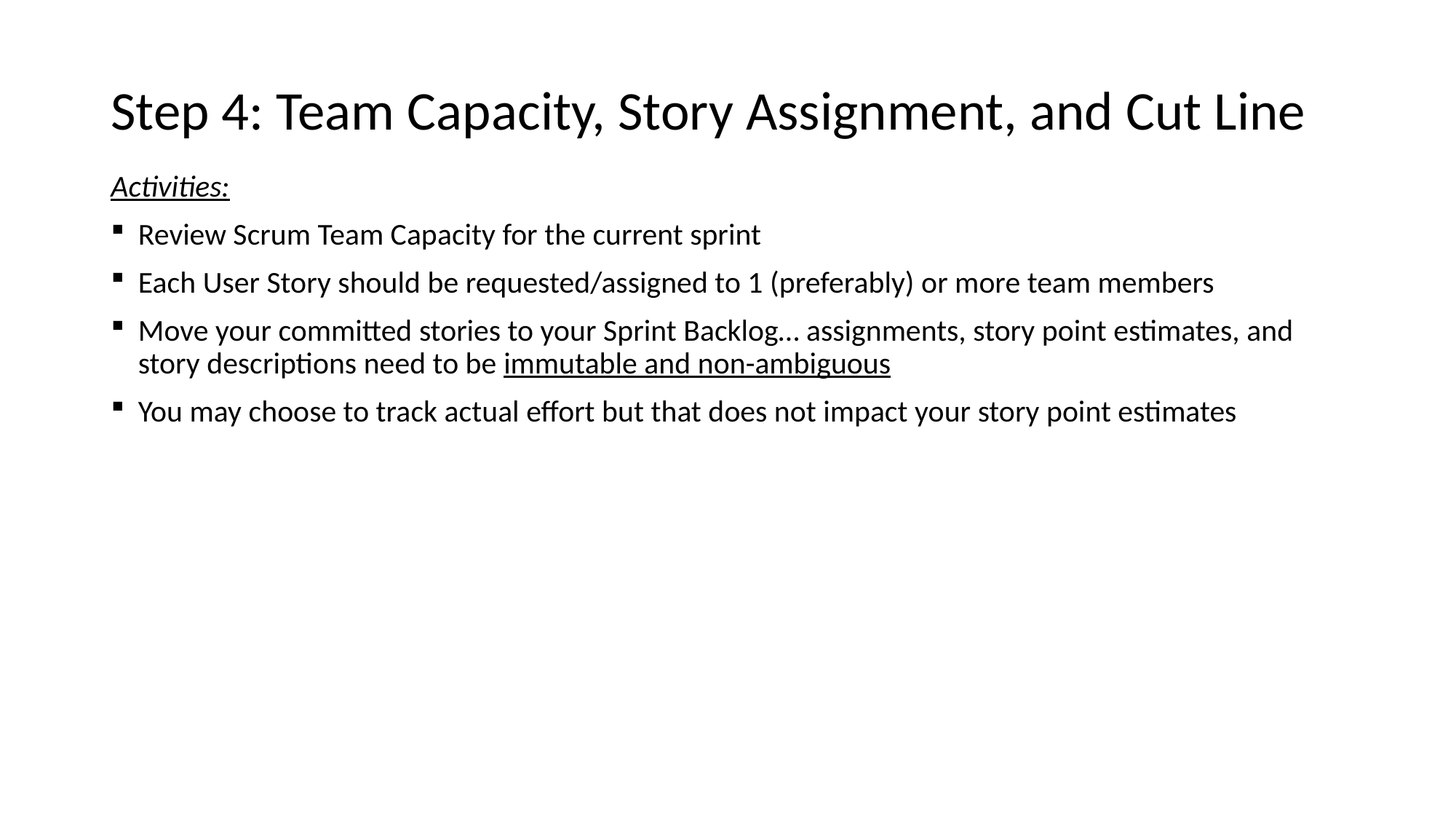

# Step 4: Team Capacity, Story Assignment, and Cut Line
Activities:
Review Scrum Team Capacity for the current sprint
Each User Story should be requested/assigned to 1 (preferably) or more team members
Move your committed stories to your Sprint Backlog… assignments, story point estimates, and story descriptions need to be immutable and non-ambiguous
You may choose to track actual effort but that does not impact your story point estimates